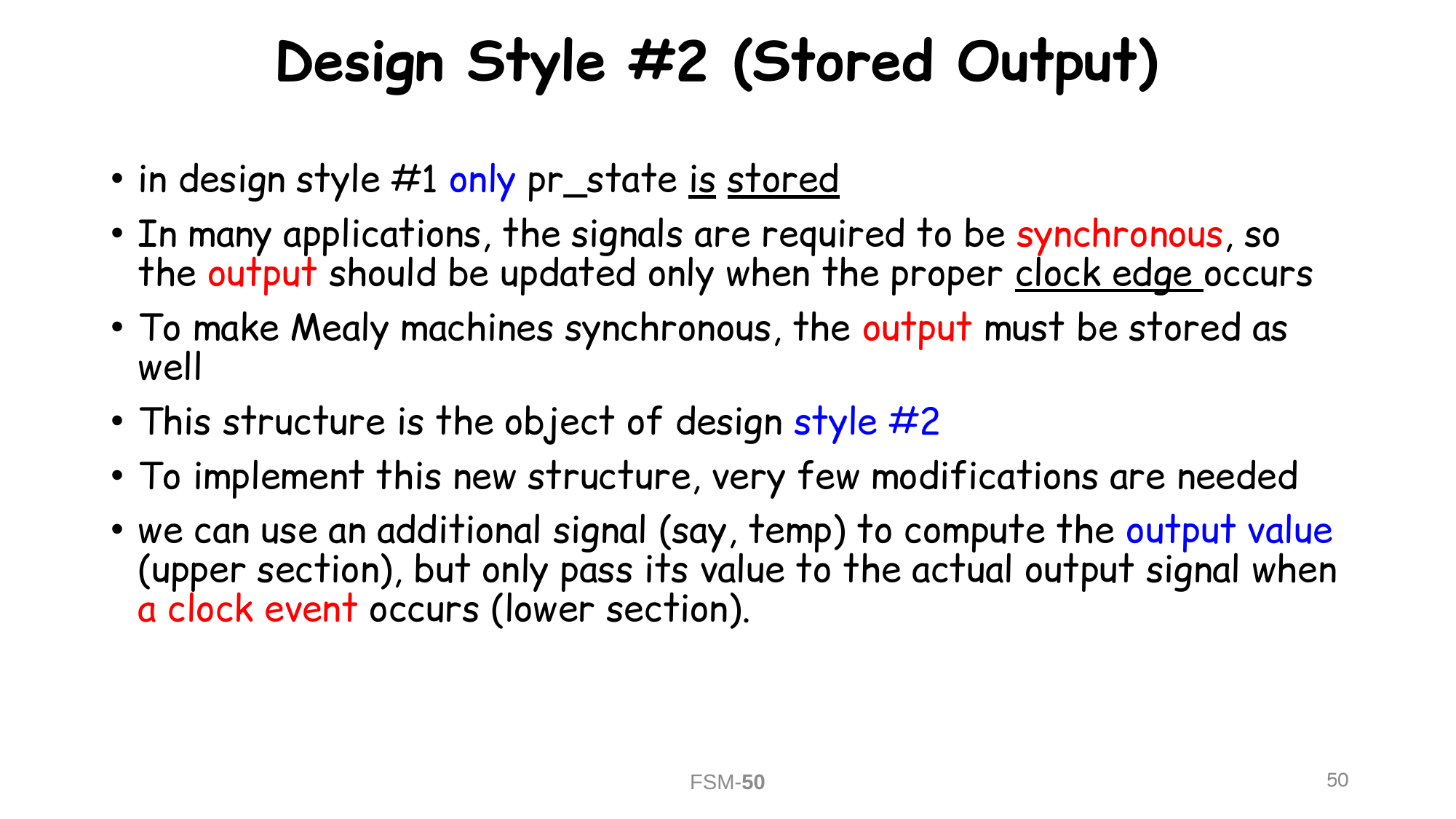

# Design Style #2 (Stored Output)
in design style #1 only pr_state is stored
In many applications, the signals are required to be synchronous, so the output should be updated only when the proper clock edge occurs
To make Mealy machines synchronous, the output must be stored as well
This structure is the object of design style #2
To implement this new structure, very few modifications are needed
we can use an additional signal (say, temp) to compute the output value (upper section), but only pass its value to the actual output signal when a clock event occurs (lower section).
50
FSM-50